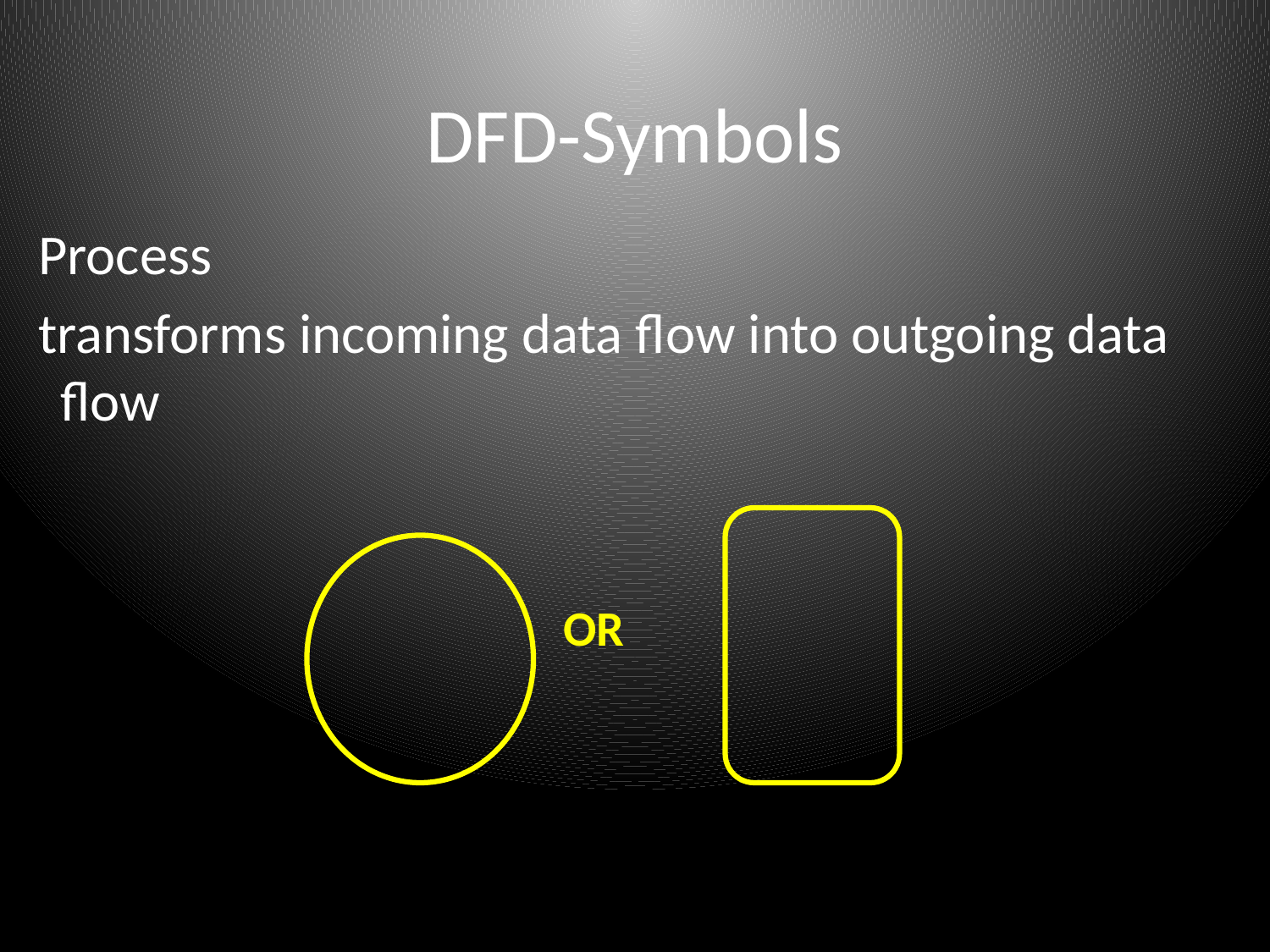

# DFD-Symbols
  Process
  transforms incoming data flow into outgoing data flow

OR